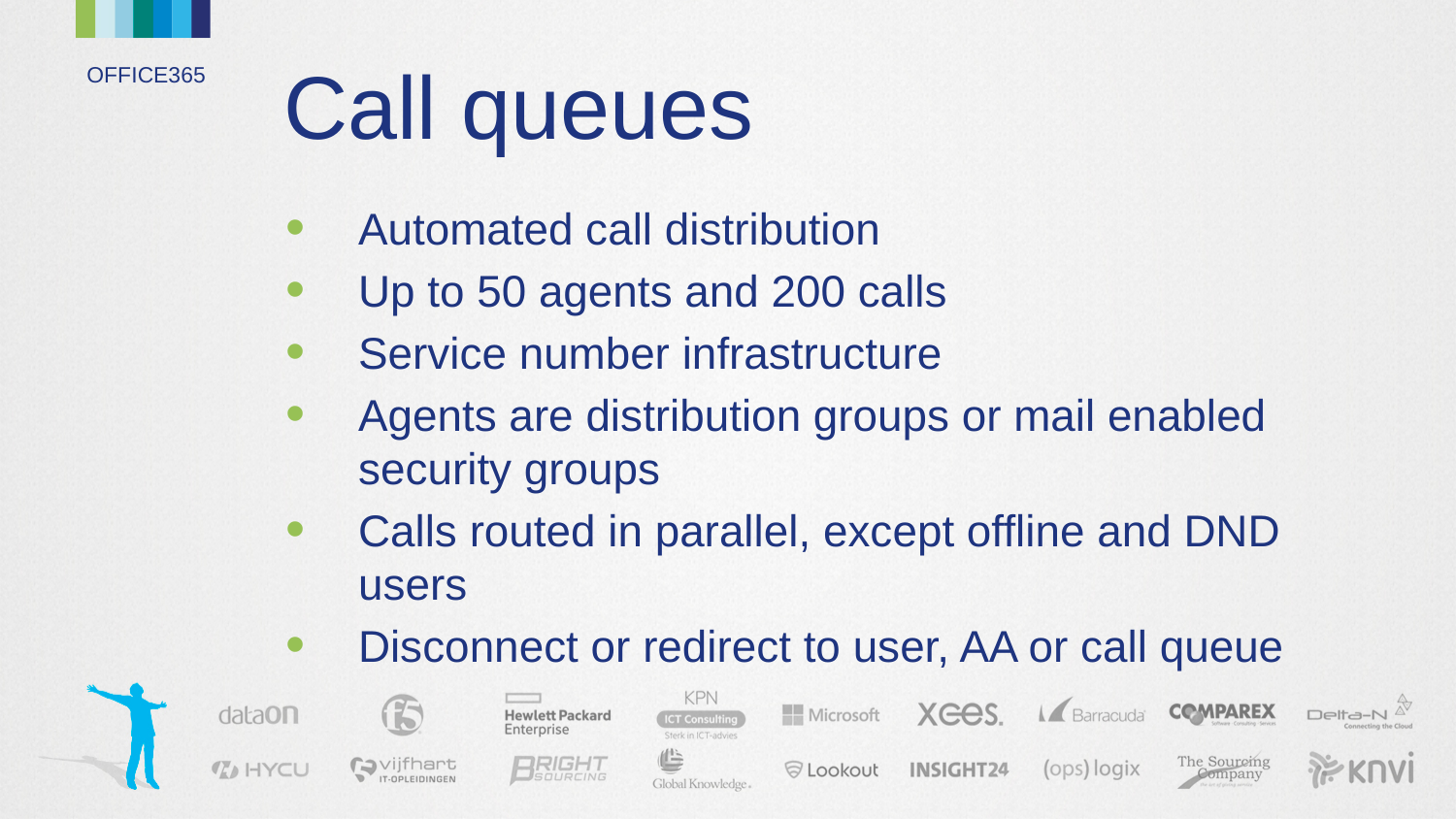

# Call queues
Automated call distribution
Up to 50 agents and 200 calls
Service number infrastructure
Agents are distribution groups or mail enabled security groups
Calls routed in parallel, except offline and DND users
Disconnect or redirect to user, AA or call queue